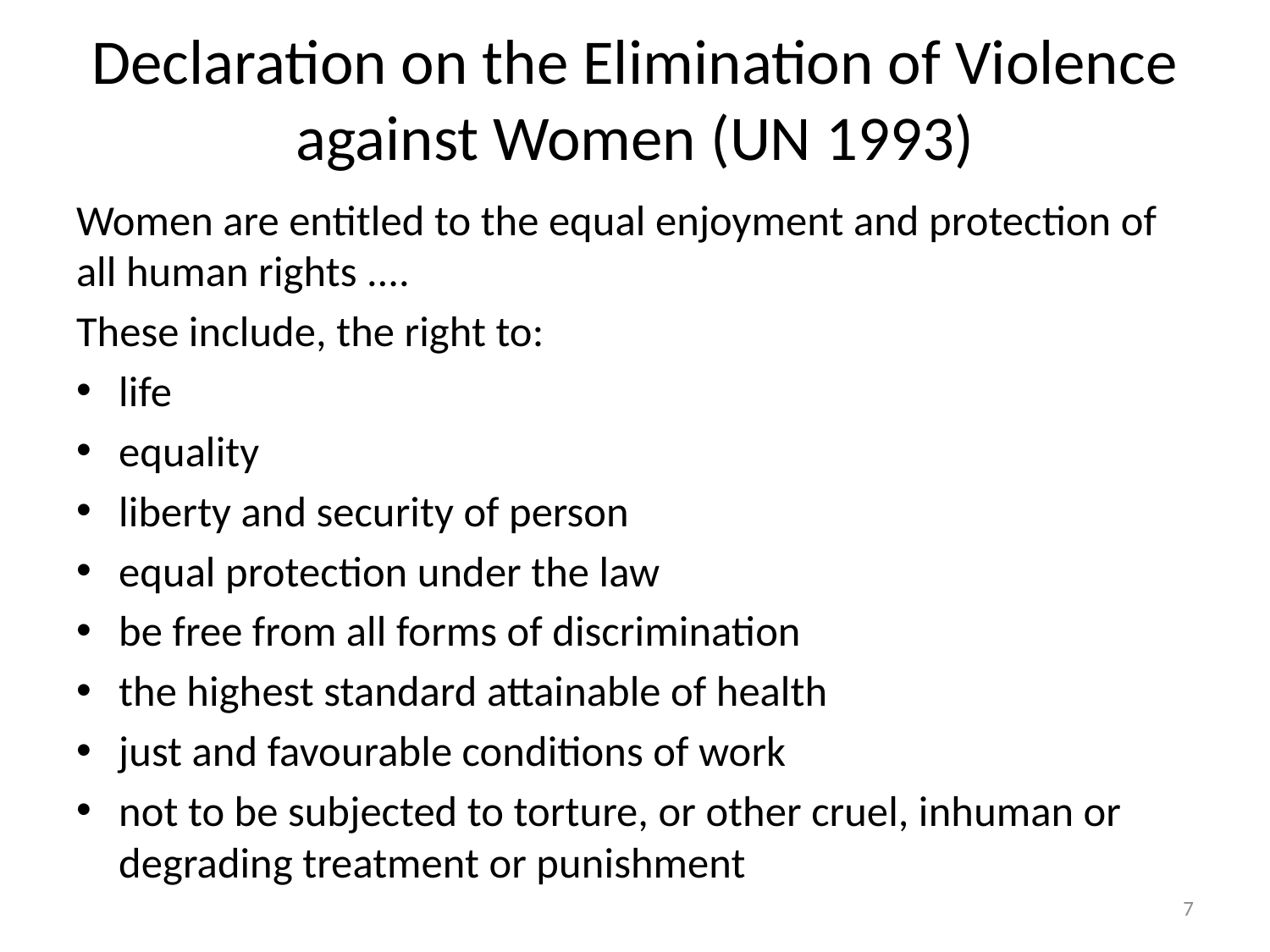

# Declaration on the Elimination of Violence against Women (UN 1993)
Women are entitled to the equal enjoyment and protection of all human rights ....
These include, the right to:
life
equality
liberty and security of person
equal protection under the law
be free from all forms of discrimination
the highest standard attainable of health
just and favourable conditions of work
not to be subjected to torture, or other cruel, inhuman or degrading treatment or punishment
7